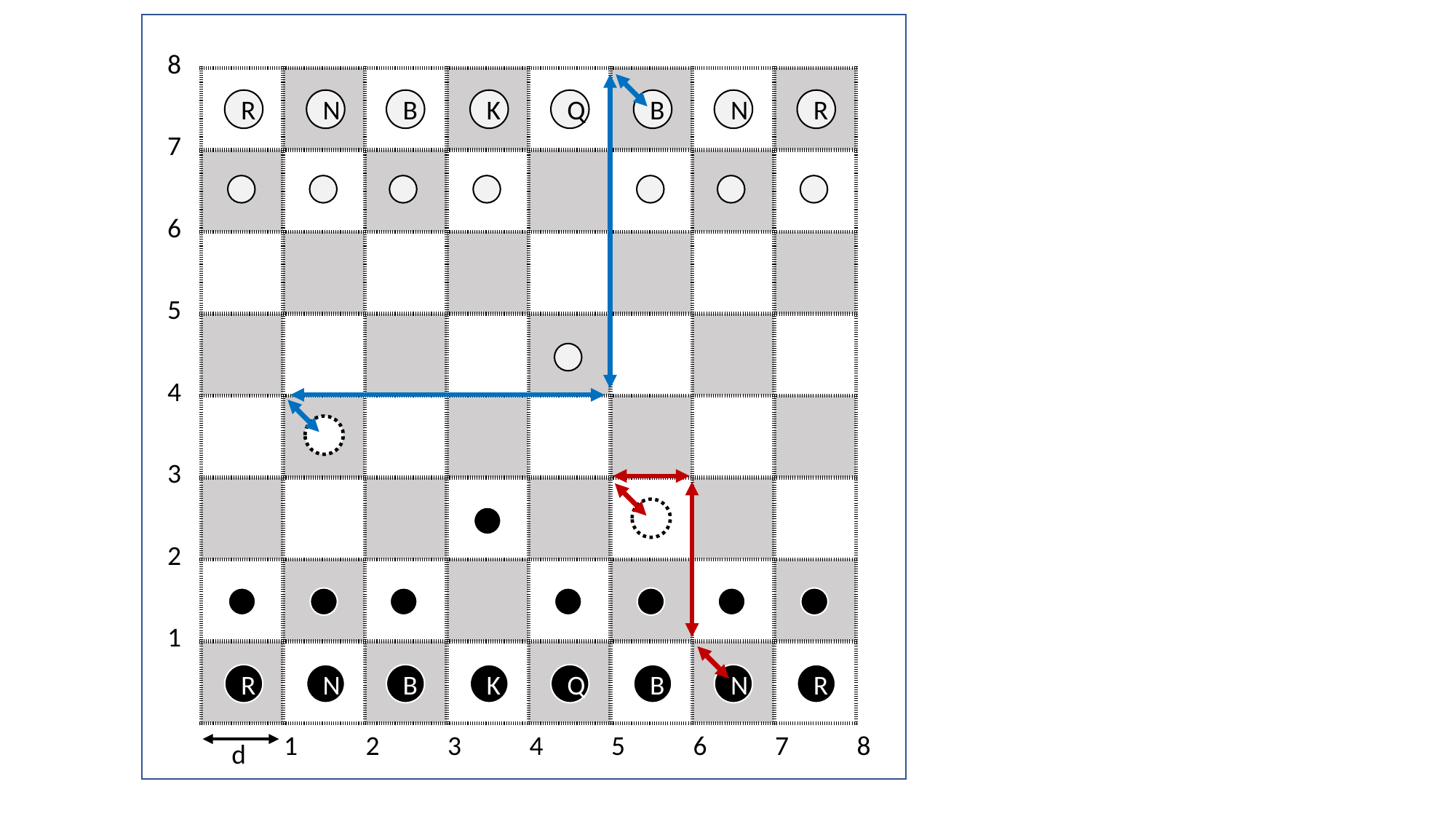

| 8 |
| --- |
| 7 |
| 6 |
| 5 |
| 4 |
| 3 |
| 2 |
| 1 |
|  |  |  |  |  |  |  |  |
| --- | --- | --- | --- | --- | --- | --- | --- |
|  |  |  |  |  |  |  |  |
|  |  |  |  |  |  |  |  |
|  |  |  |  |  |  |  |  |
|  |  |  |  |  |  |  |  |
|  |  |  |  |  |  |  |  |
|  |  |  |  |  |  |  |  |
|  |  |  |  |  |  |  |  |
R
N
B
K
Q
B
N
R

R
N
B
K
Q
B
N
R
| 1 | 2 | 3 | 4 | 5 | 6 | 7 | 8 |
| --- | --- | --- | --- | --- | --- | --- | --- |
d